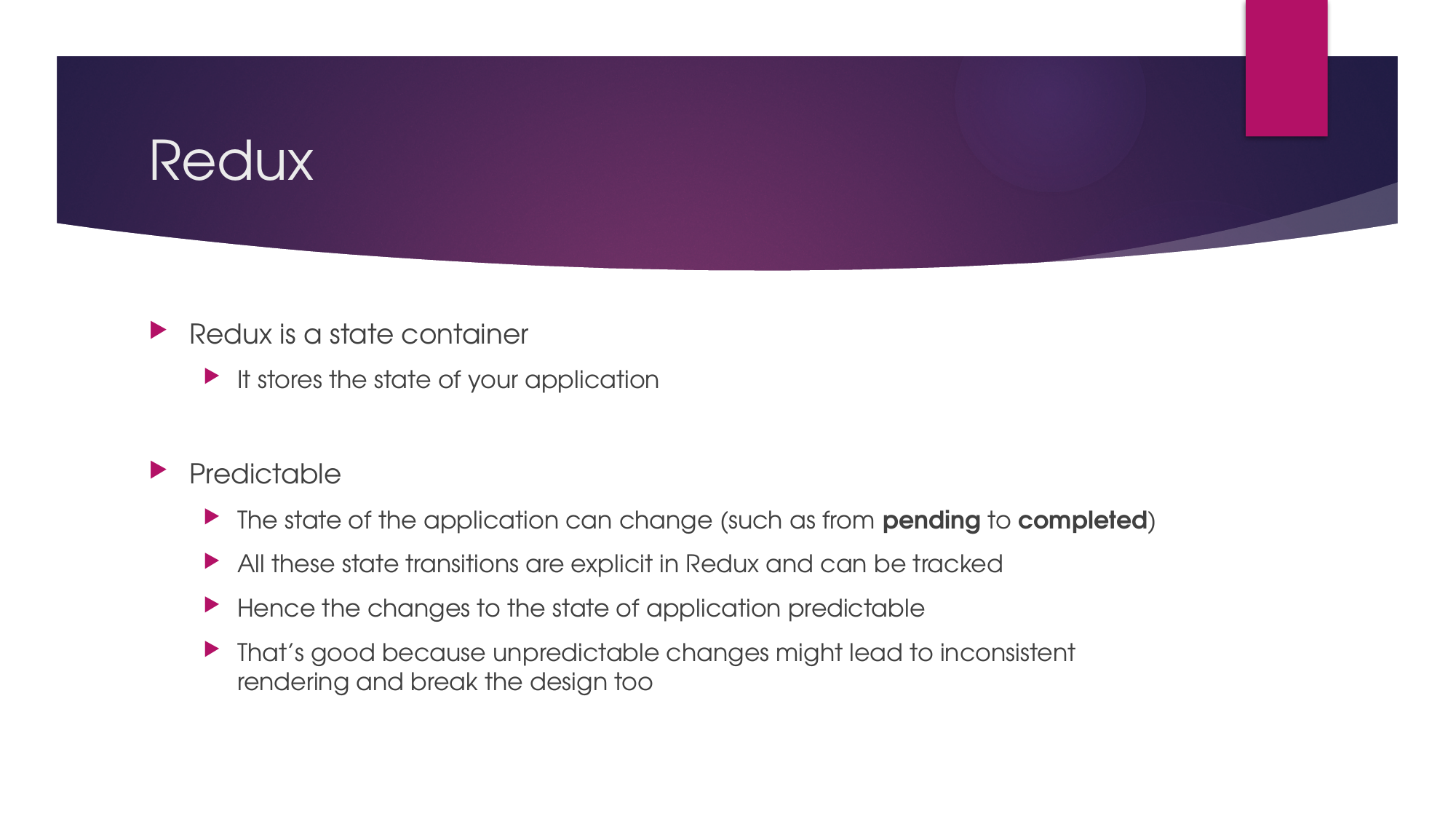

# Redux
Redux is a state container
It stores the state of your application

Predictable
The state of the application can change (such as from pending to completed)
All these state transitions are explicit in Redux and can be tracked
Hence the changes to the state of application predictable
That’s good because unpredictable changes might lead to inconsistent rendering and break the design too